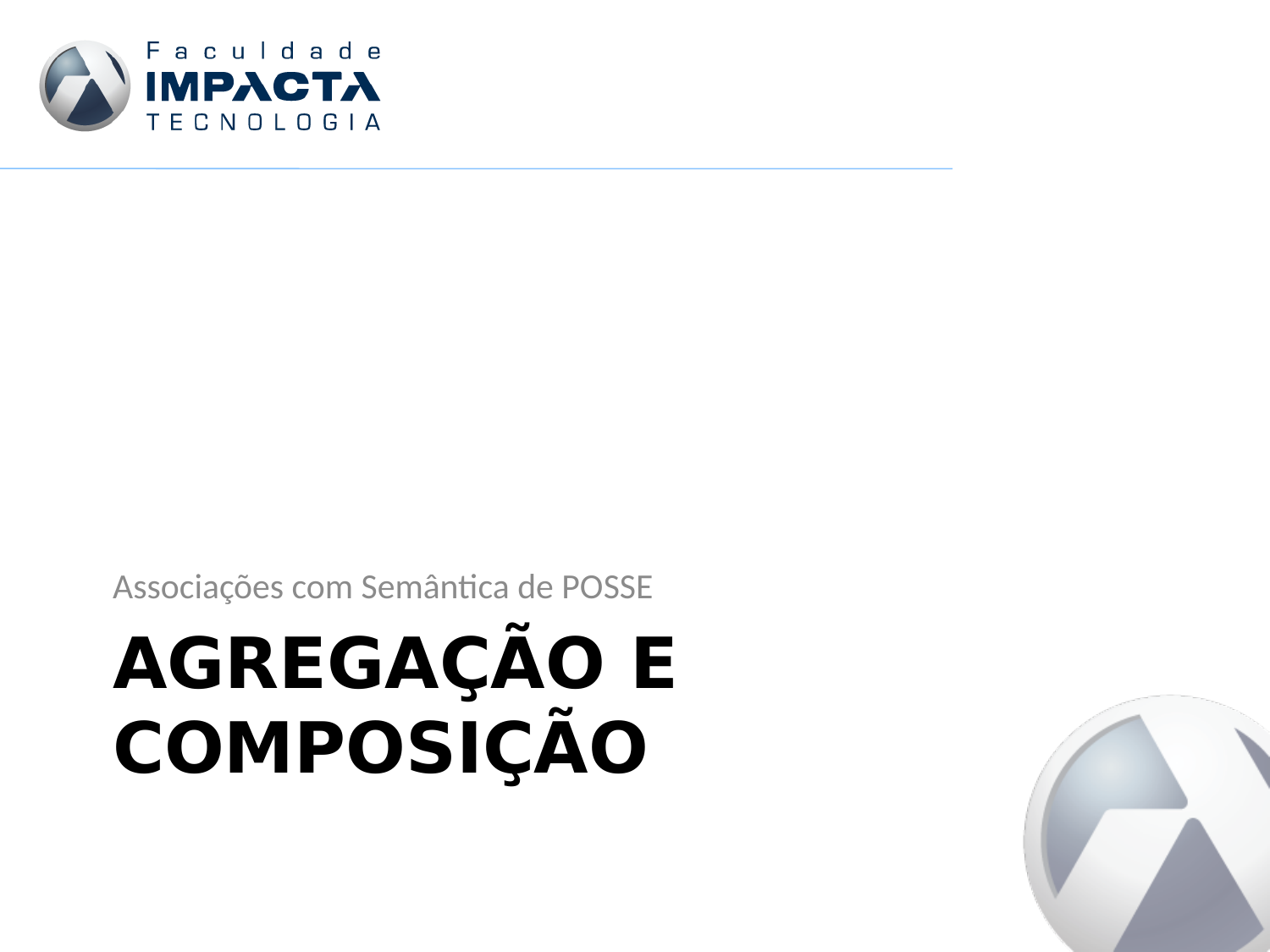

Associações com Semântica de POSSE
# Agregação e Composição